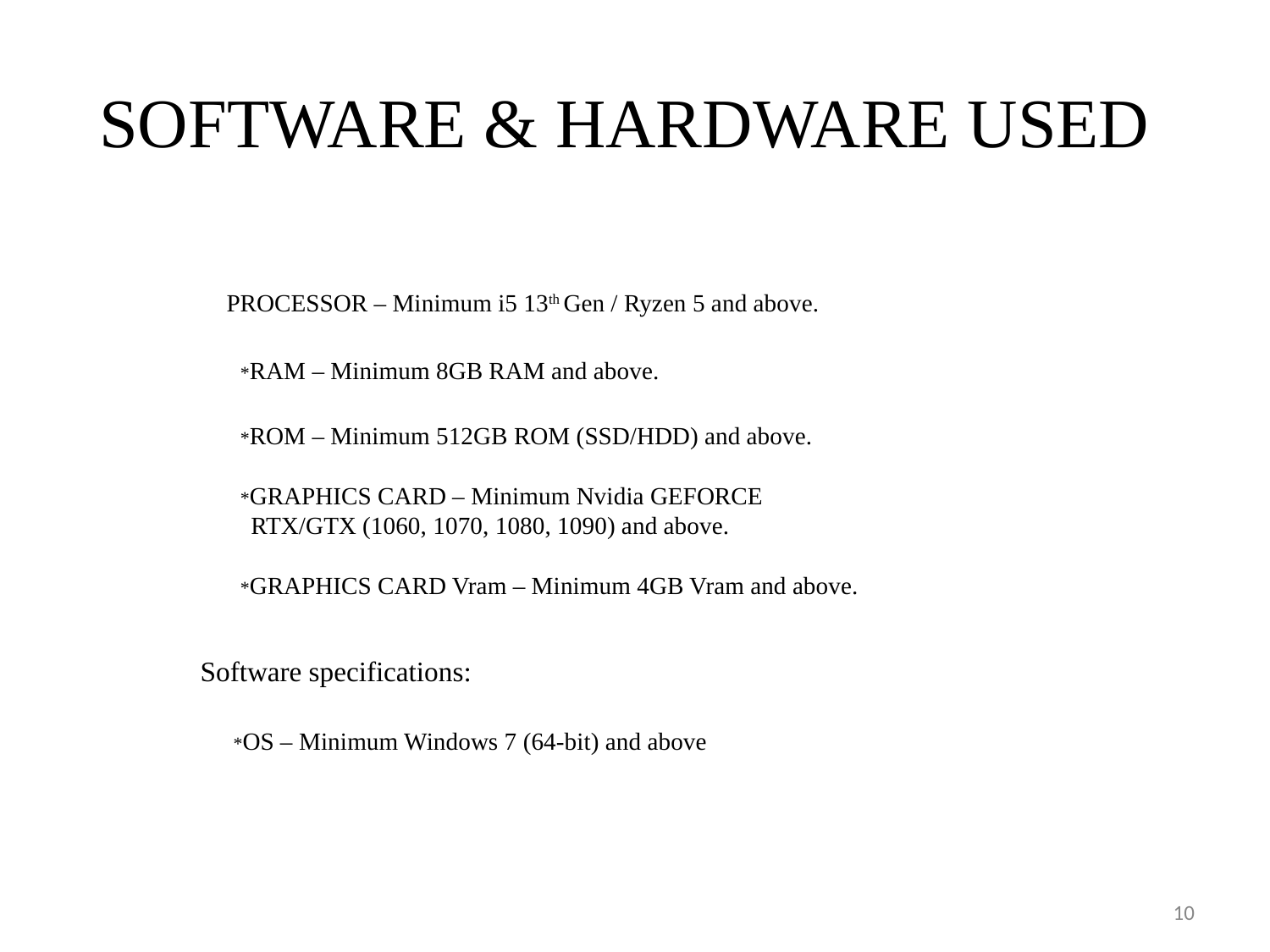

# SOFTWARE & HARDWARE USED
PROCESSOR – Minimum i5 13th Gen / Ryzen 5 and above.

  *RAM – Minimum 8GB RAM and above.

   *ROM – Minimum 512GB ROM (SSD/HDD) and above.

   *GRAPHICS CARD – Minimum Nvidia GEFORCE
    RTX/GTX (1060, 1070, 1080, 1090) and above.

   *GRAPHICS CARD Vram – Minimum 4GB Vram and above.

        Software specifications:

 *OS – Minimum Windows 7 (64-bit) and above
10